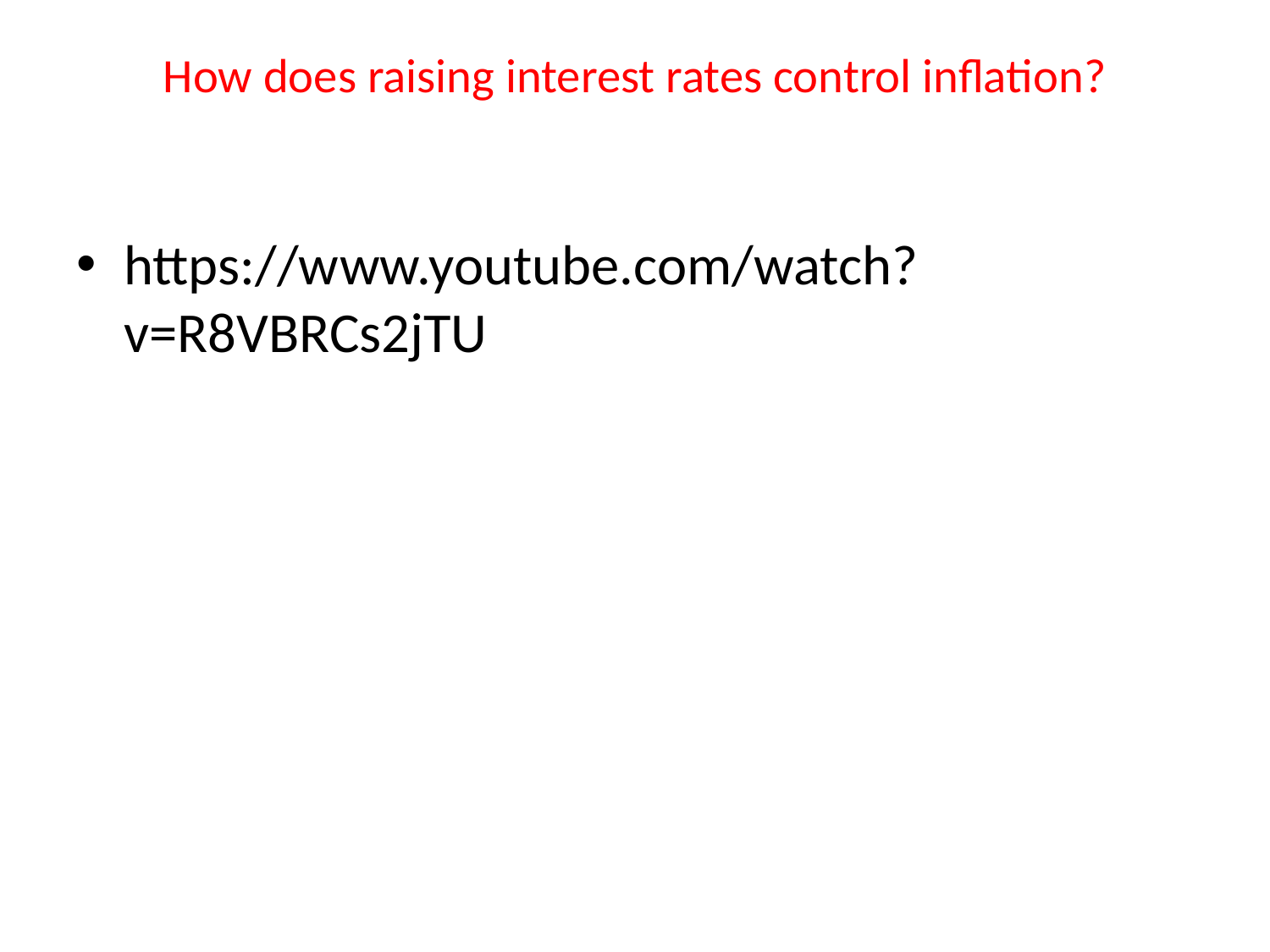

# How does raising interest rates control inflation?
https://www.youtube.com/watch?v=R8VBRCs2jTU